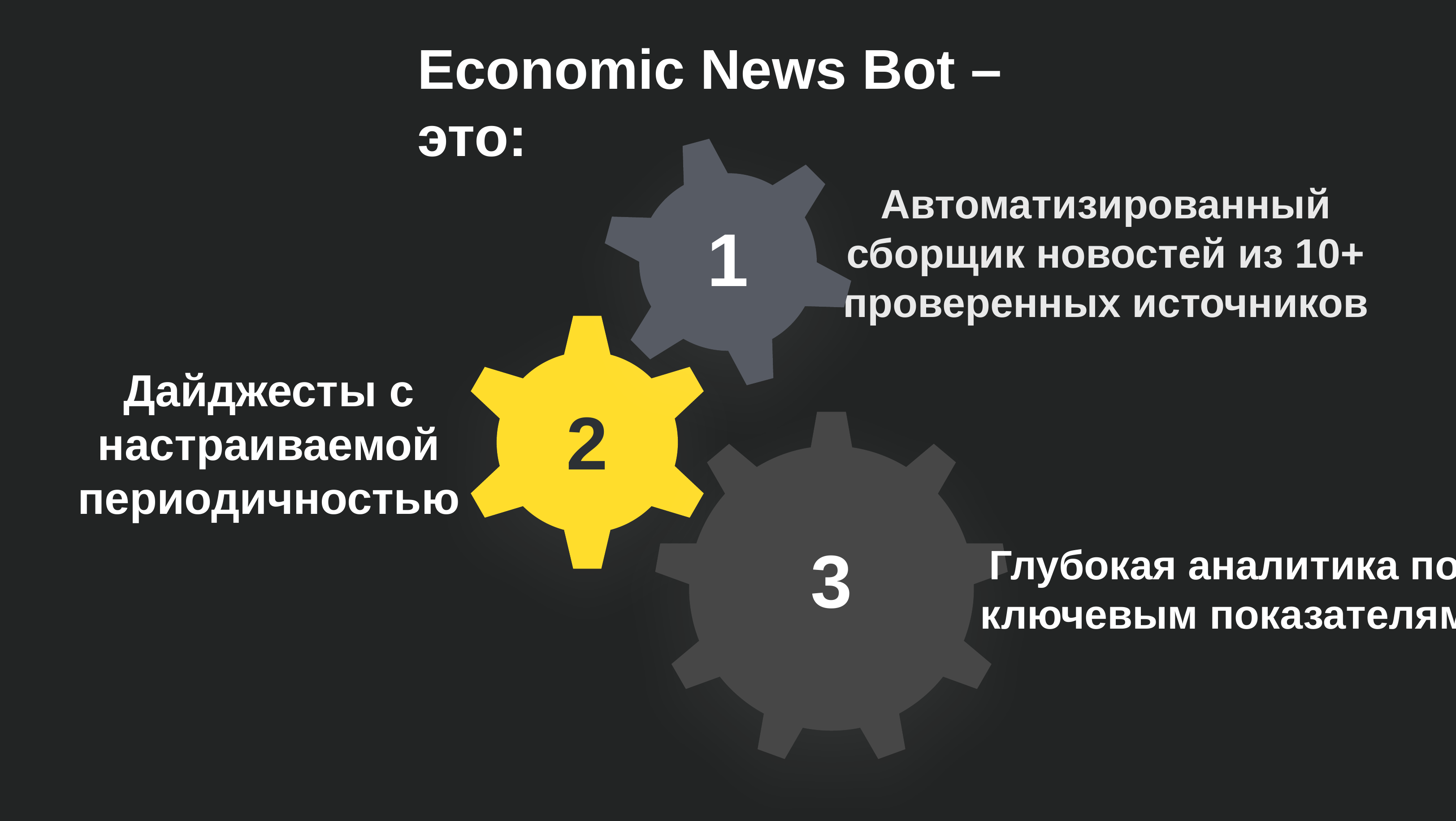

Economic News Bot – это:
1
Автоматизированный сборщик новостей из 10+ проверенных источников
01
2
Дайджесты с настраиваемой периодичностью
3
Глубокая аналитика по ключевым показателям